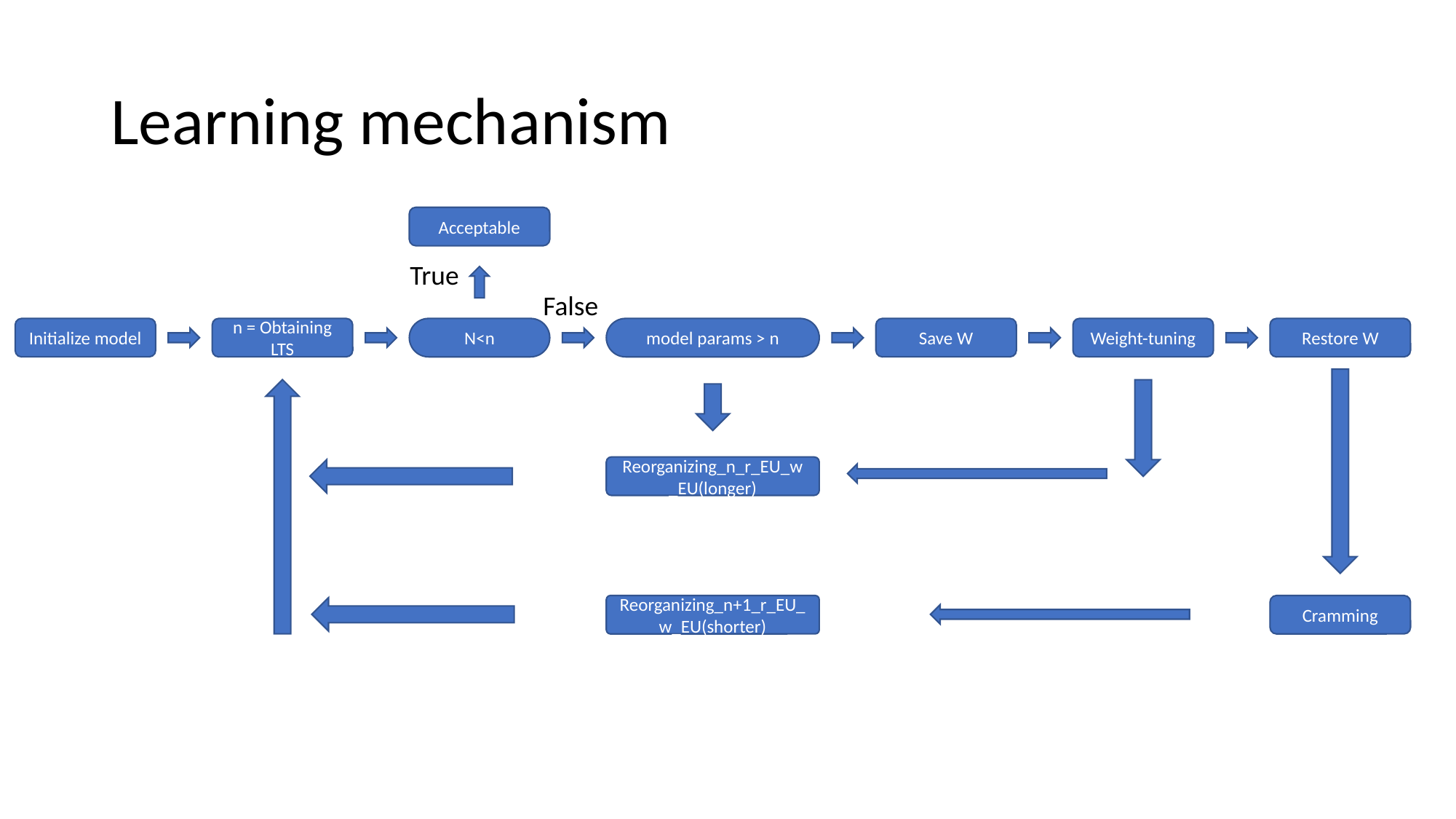

# Learning mechanism
Acceptable
True

False
n = Obtaining
LTS
N<n
model params > n
Save W
Weight-tuning
Restore W
Initialize model

Reorganizing_n_r_EU_w_EU(longer)

Reorganizing_n+1_r_EU_w_EU(shorter)
Cramming